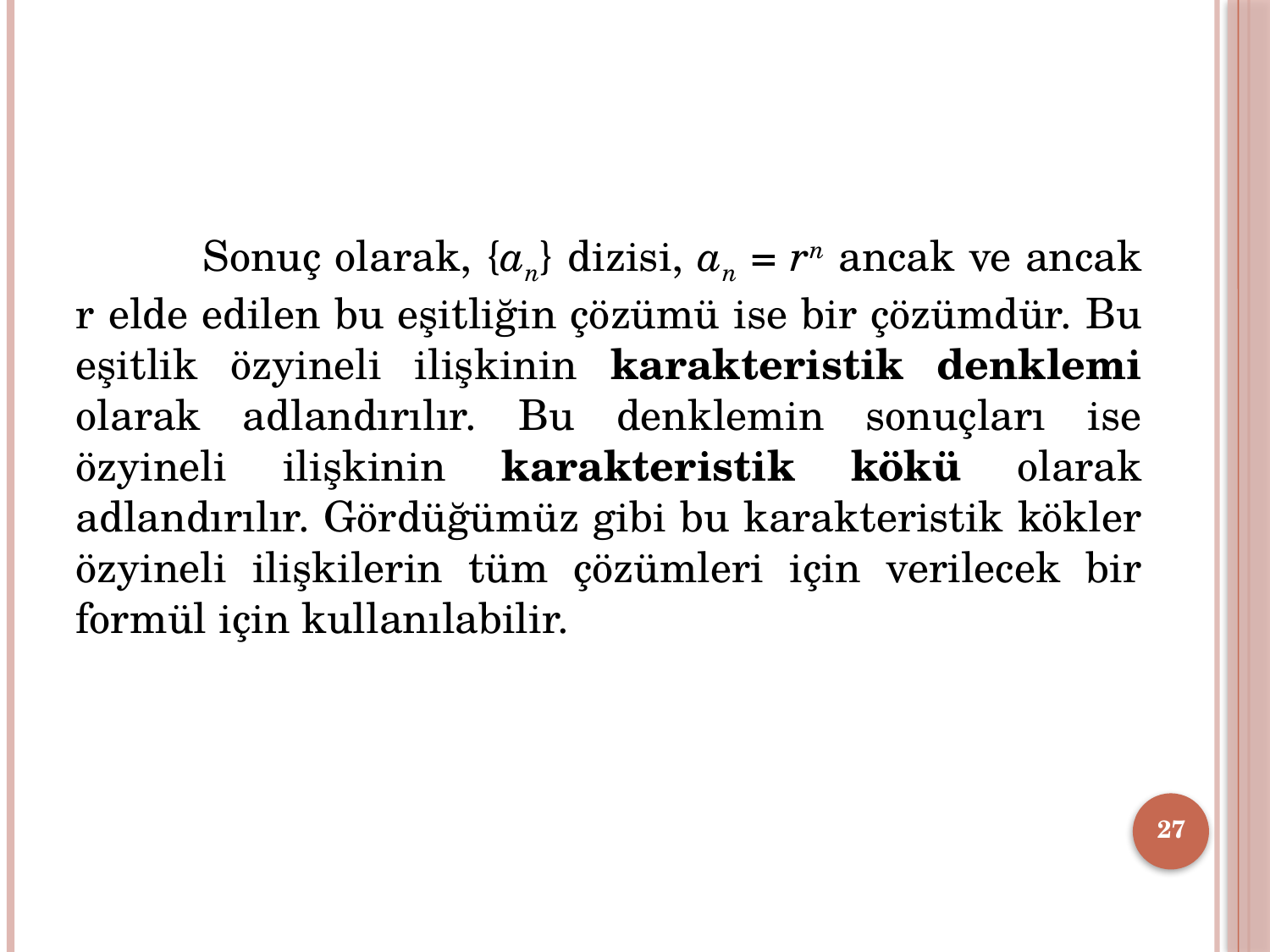

#
	Sonuç olarak, {an} dizisi, an = rn ancak ve ancak r elde edilen bu eşitliğin çözümü ise bir çözümdür. Bu eşitlik özyineli ilişkinin karakteristik denklemi olarak adlandırılır. Bu denklemin sonuçları ise özyineli ilişkinin karakteristik kökü olarak adlandırılır. Gördüğümüz gibi bu karakteristik kökler özyineli ilişkilerin tüm çözümleri için verilecek bir formül için kullanılabilir.

27